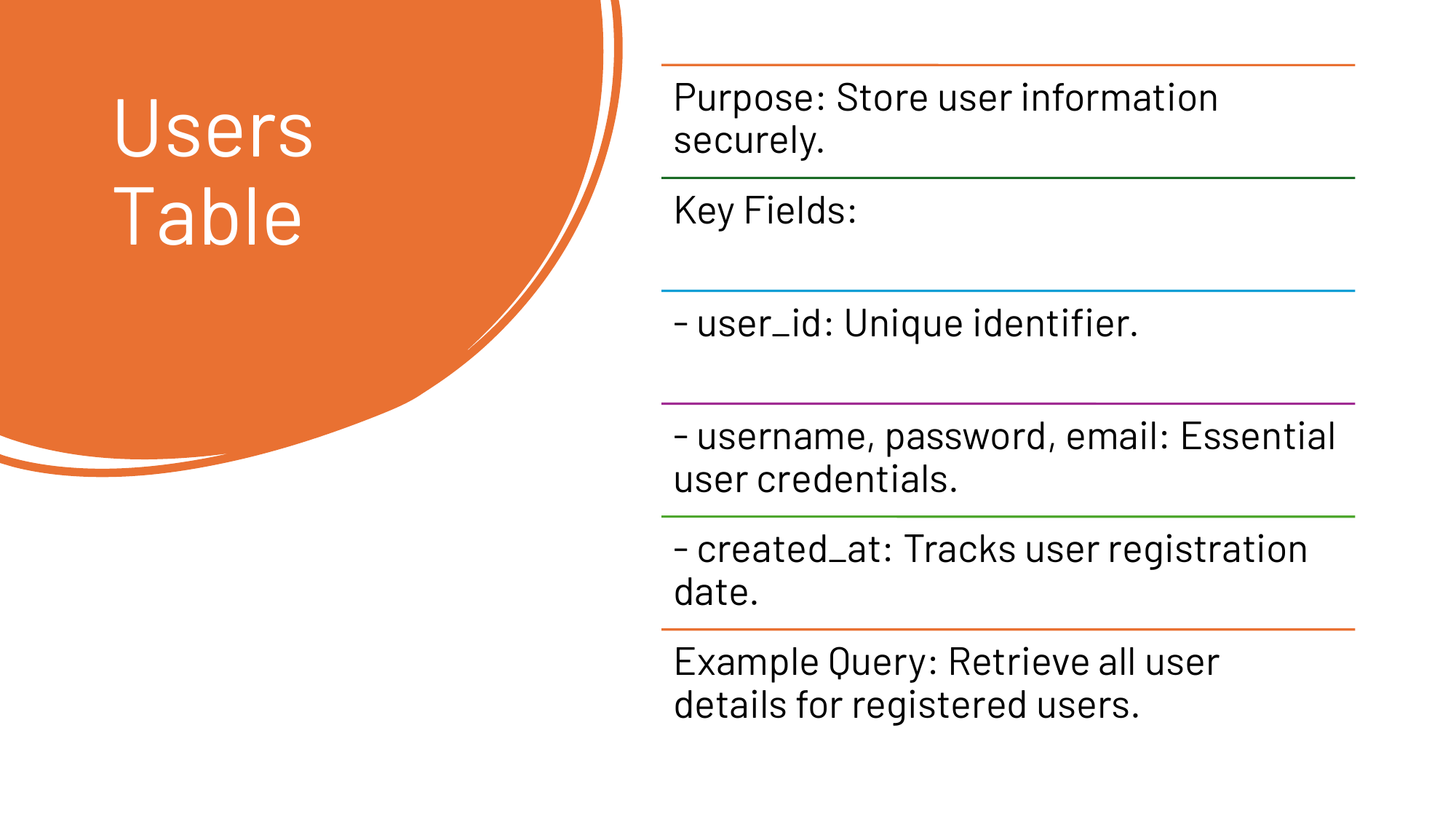

Purpose: Store user information securely.
Key Fields:
- user_id: Unique identifier.
- username, password, email: Essential user credentials.
- created_at: Tracks user registration date.
Example Query: Retrieve all user details for registered users.
# Users Table